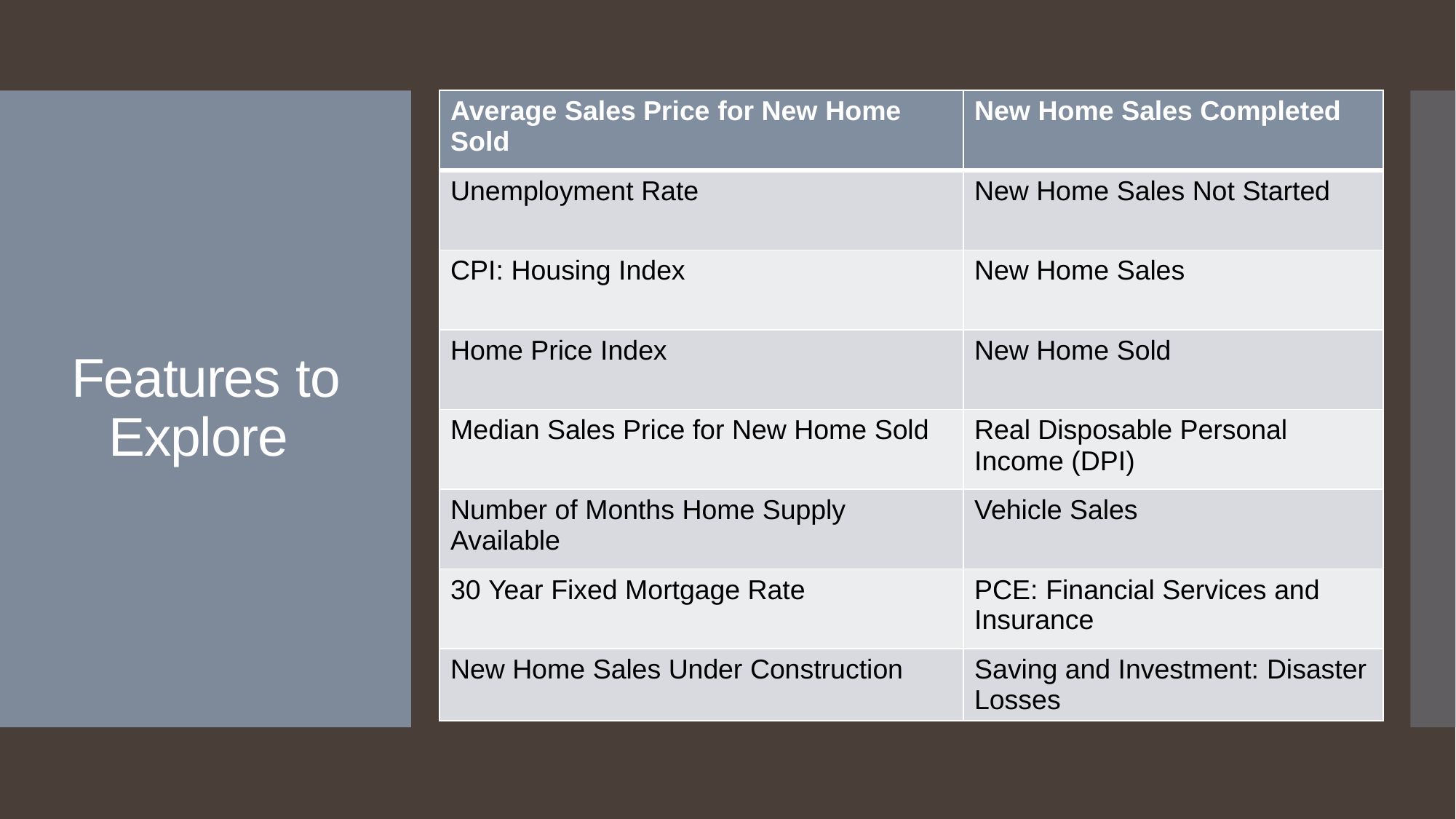

| Average Sales Price for New Home Sold | New Home Sales Completed |
| --- | --- |
| Unemployment Rate | New Home Sales Not Started |
| CPI: Housing Index | New Home Sales |
| Home Price Index | New Home Sold |
| Median Sales Price for New Home Sold | Real Disposable Personal Income (DPI) |
| Number of Months Home Supply Available | Vehicle Sales |
| 30 Year Fixed Mortgage Rate | PCE: Financial Services and Insurance |
| New Home Sales Under Construction | Saving and Investment: Disaster Losses |
# Features to Explore